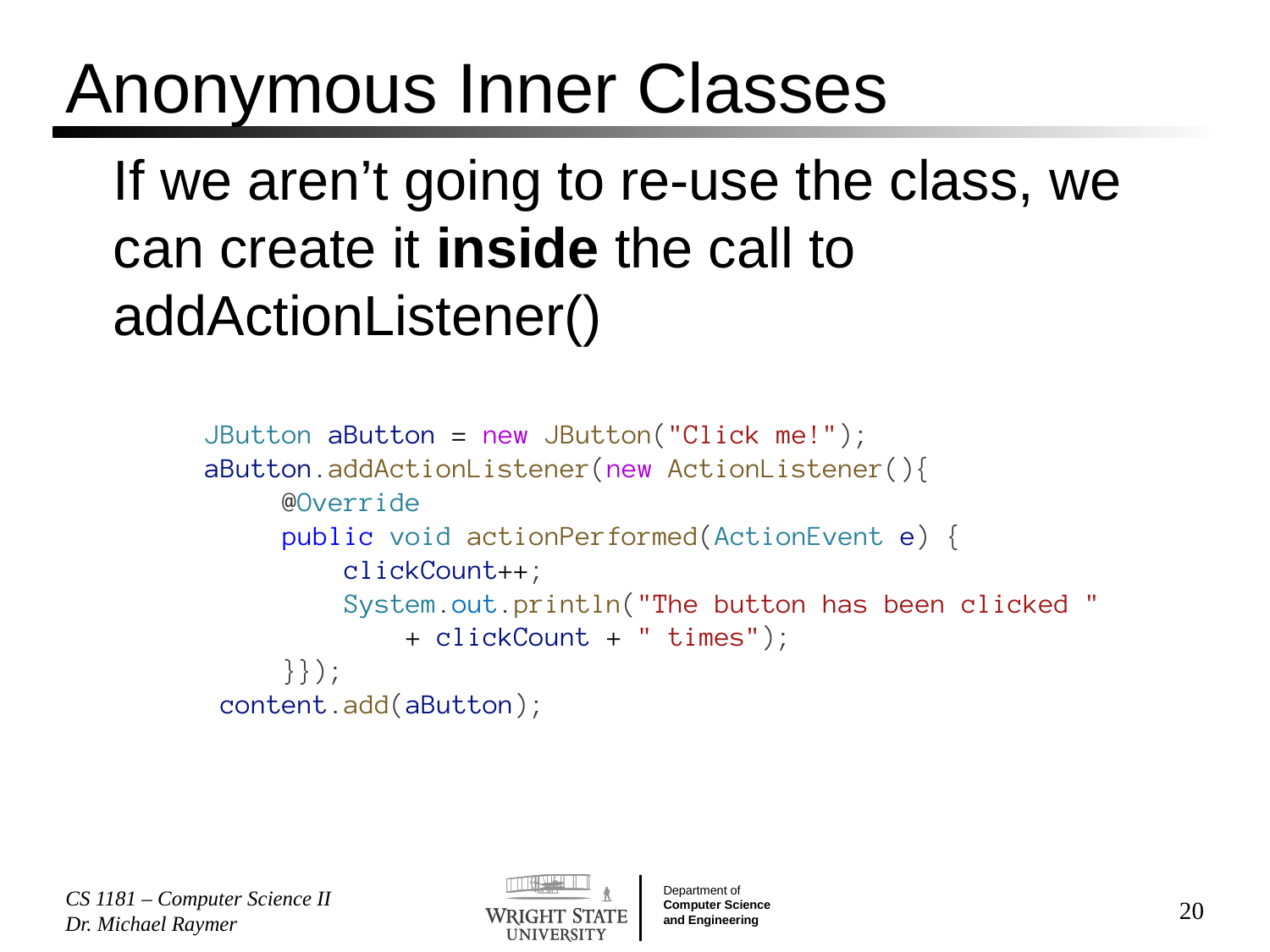

# Anonymous Inner Classes
If we aren’t going to re-use the class, we can create it inside the call to addActionListener()
       JButton aButton = new JButton("Click me!");
       aButton.addActionListener(new ActionListener(){
            @Override
            public void actionPerformed(ActionEvent e) {
                clickCount++;
                System.out.println("The button has been clicked "
                    + clickCount + " times");
            }});
        content.add(aButton);
CS 1181 – Computer Science II    Dr. Michael Raymer
20